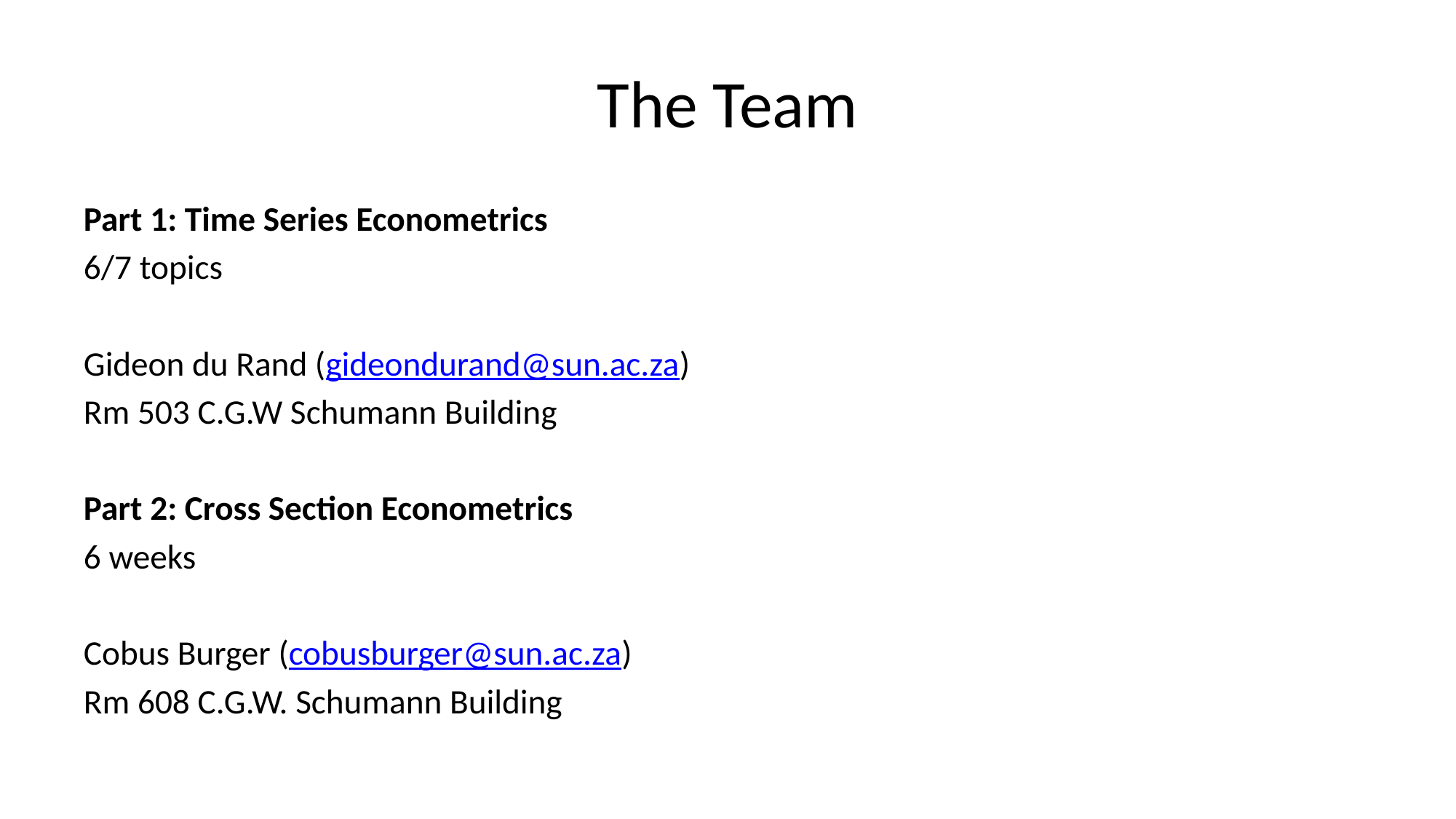

# The Team
Part 1: Time Series Econometrics
6/7 topics

Gideon du Rand (gideondurand@sun.ac.za)
Rm 503 C.G.W Schumann Building

Part 2: Cross Section Econometrics
6 weeks

Cobus Burger (cobusburger@sun.ac.za)
Rm 608 C.G.W. Schumann Building